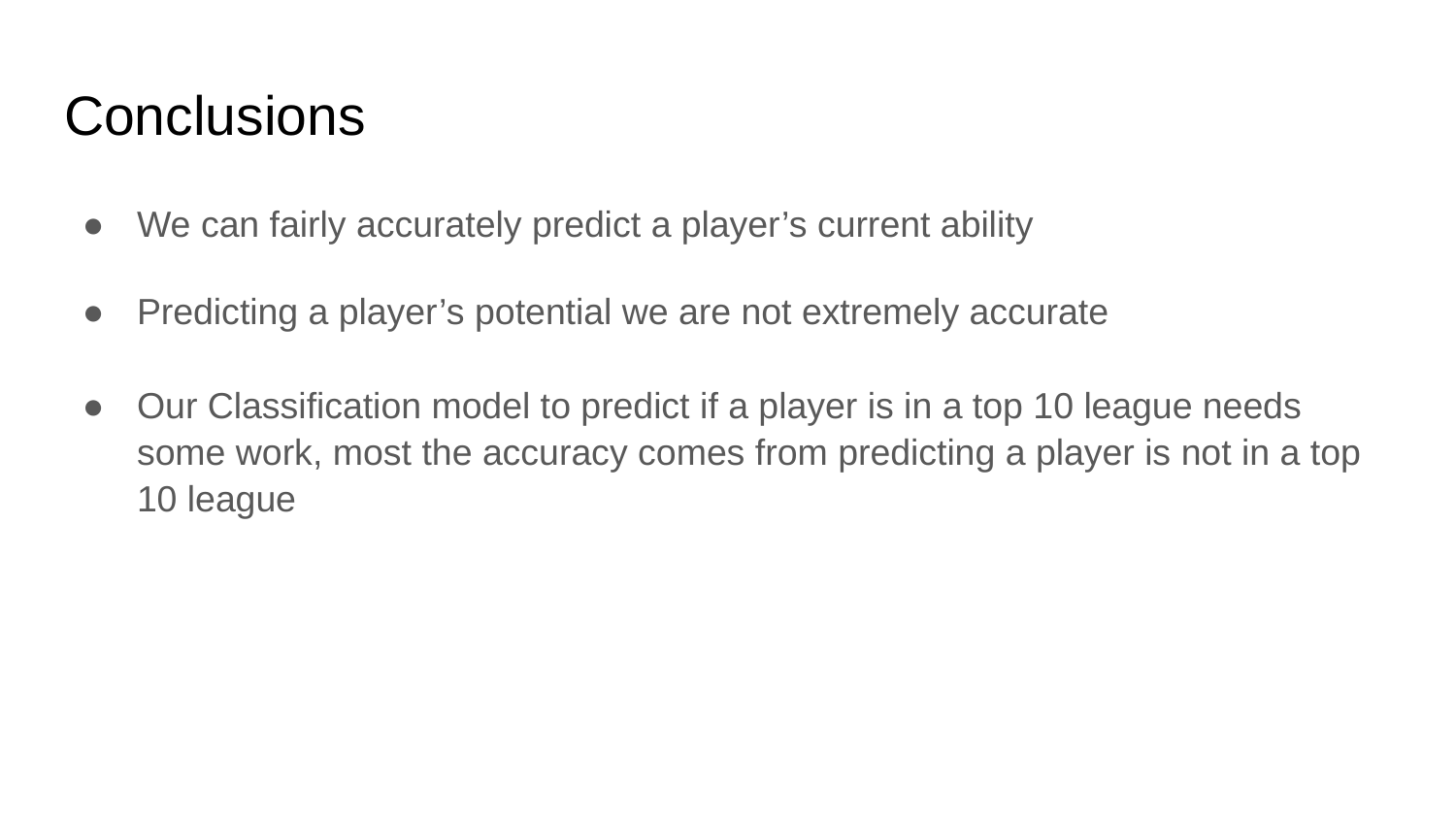

# Conclusions
We can fairly accurately predict a player’s current ability
Predicting a player’s potential we are not extremely accurate
Our Classification model to predict if a player is in a top 10 league needs some work, most the accuracy comes from predicting a player is not in a top 10 league